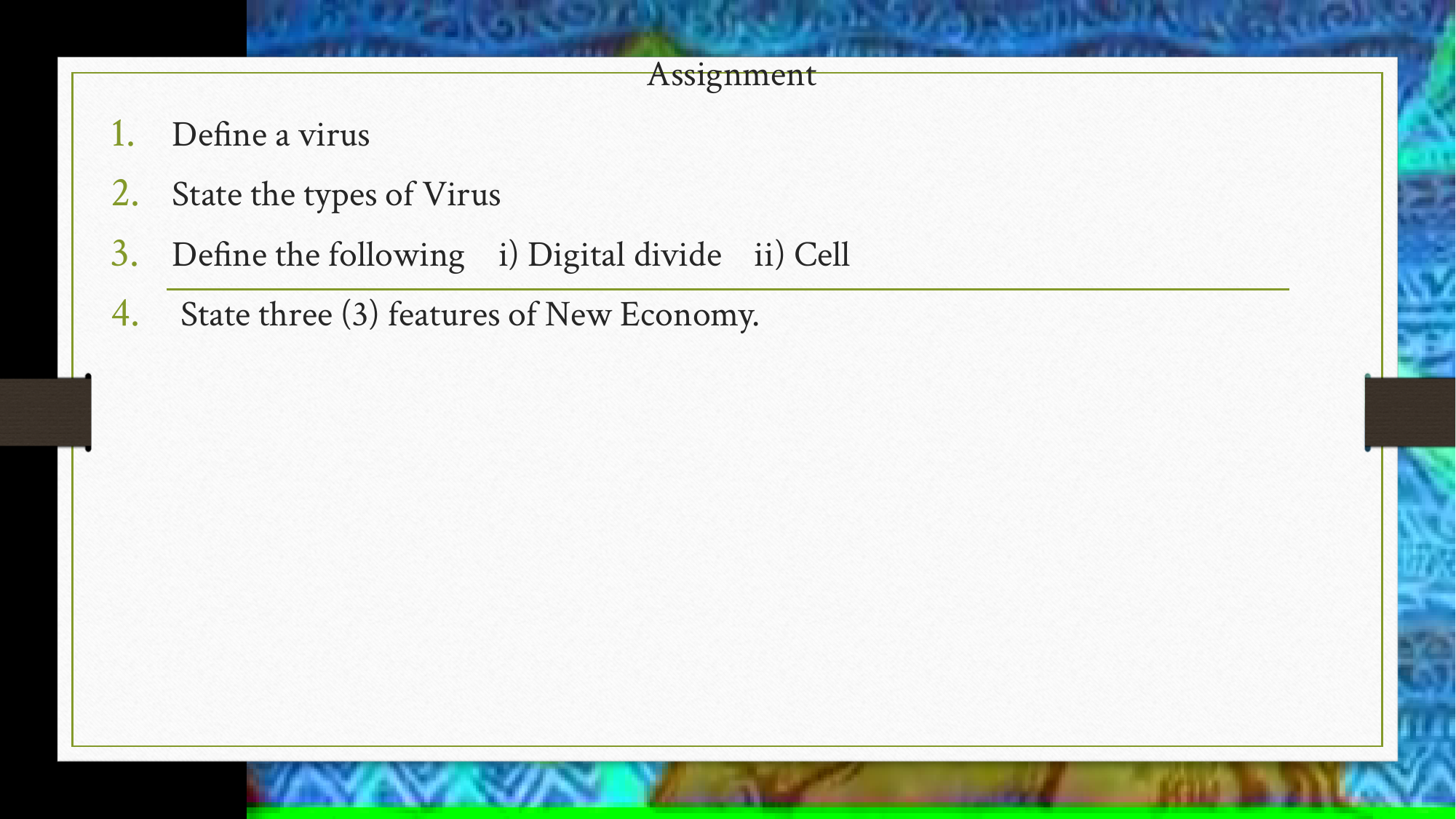

Assignment
Define a virus
State the types of Virus
Define the following    i) Digital divide    ii) Cell
 State three (3) features of New Economy.